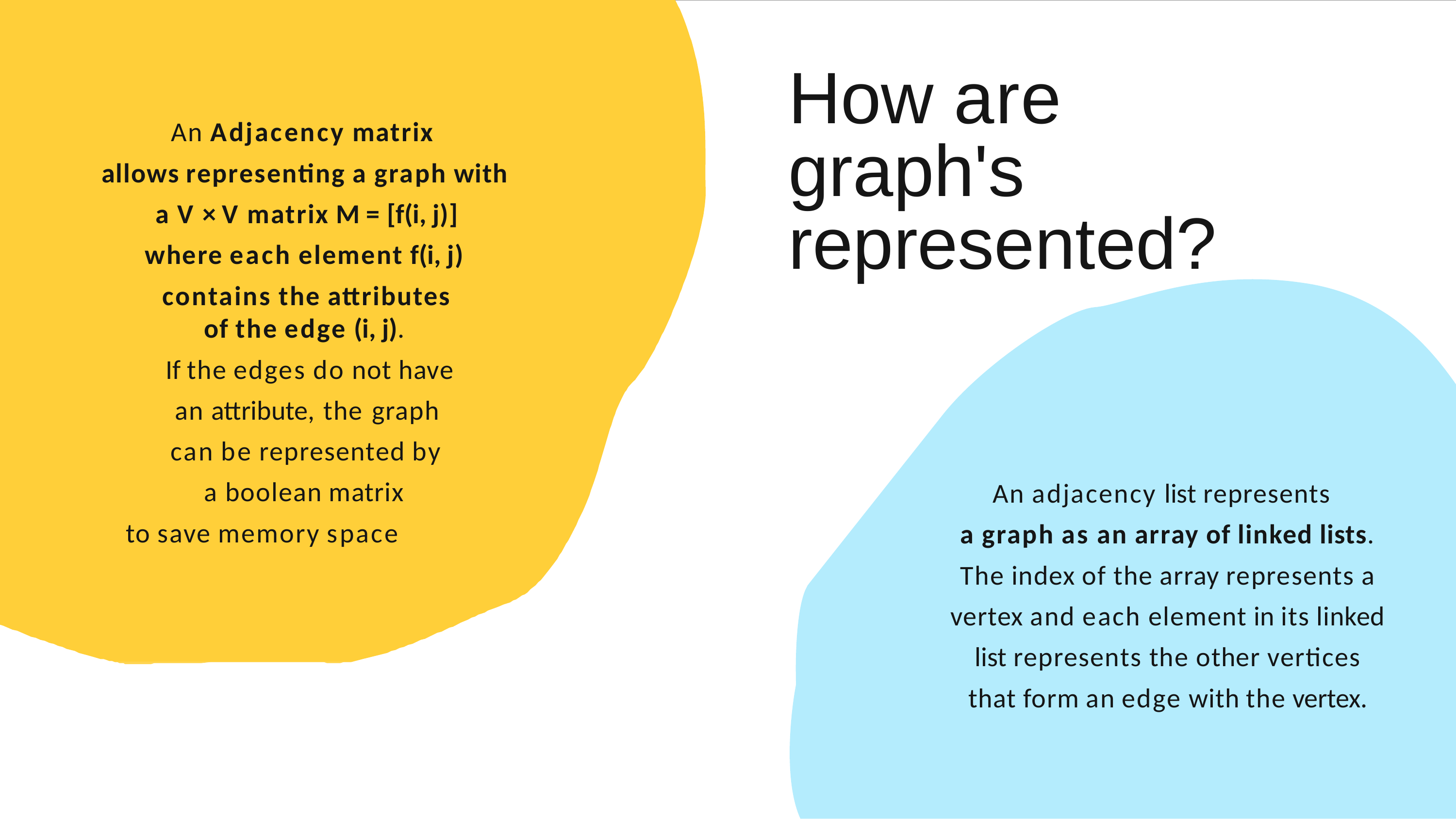

# How are graph's represented?
An Adjacency matrix allows representing a graph with
a V × V matrix M = [f(i, j)] where each element f(i, j)
contains the attributes of the edge (i, j).
If the edges do not have an attribute, the graph
can be represented by a boolean matrix
to save memory space

An adjacency list represents
a graph as an array of linked lists. The index of the array represents a vertex and each element in its linked list represents the other vertices that form an edge with the vertex.